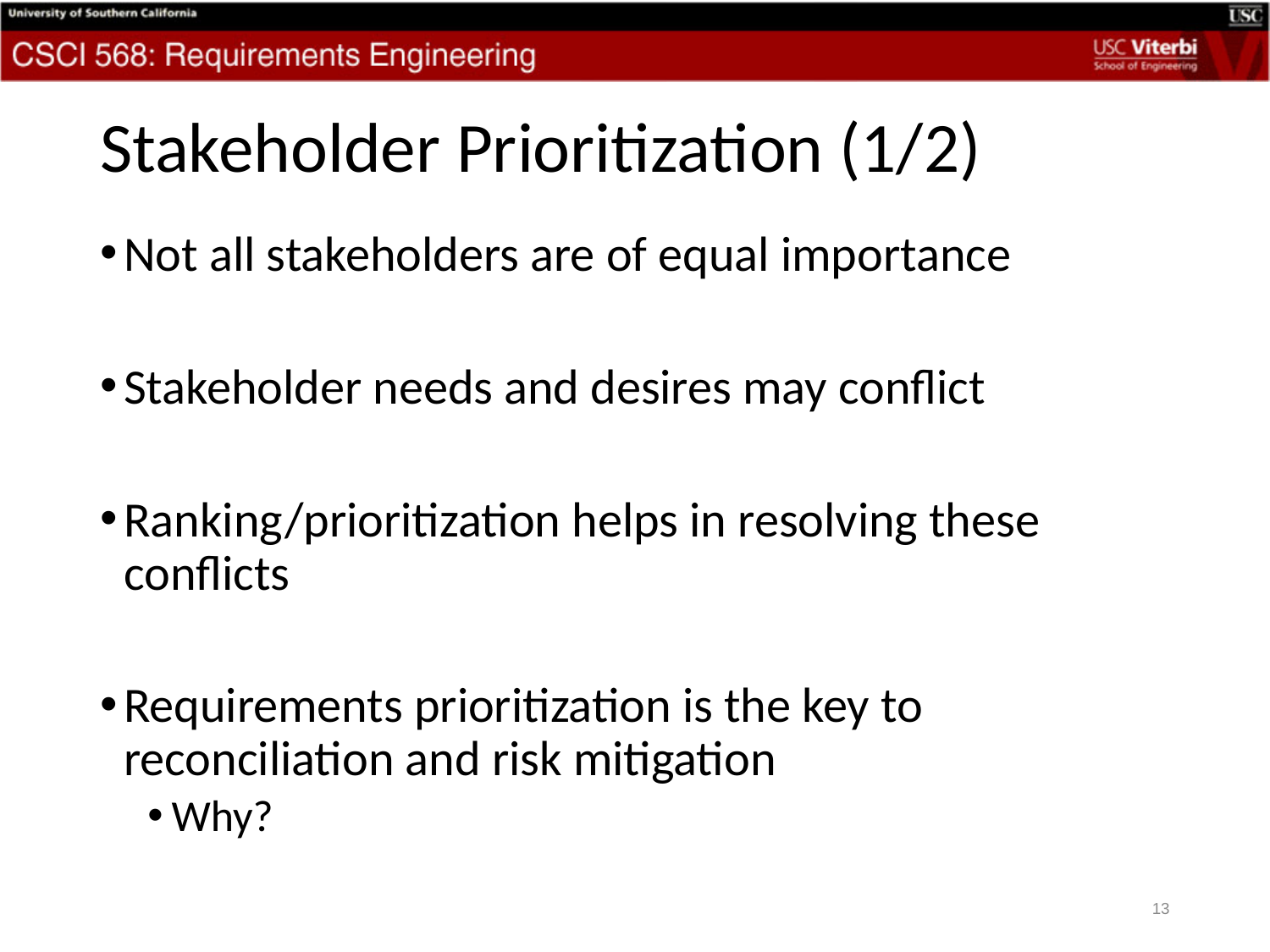

# Stakeholder Prioritization (1/2)
Not all stakeholders are of equal importance

Stakeholder needs and desires may conflict

Ranking/prioritization helps in resolving these conflicts

Requirements prioritization is the key to reconciliation and risk mitigation
Why?
13